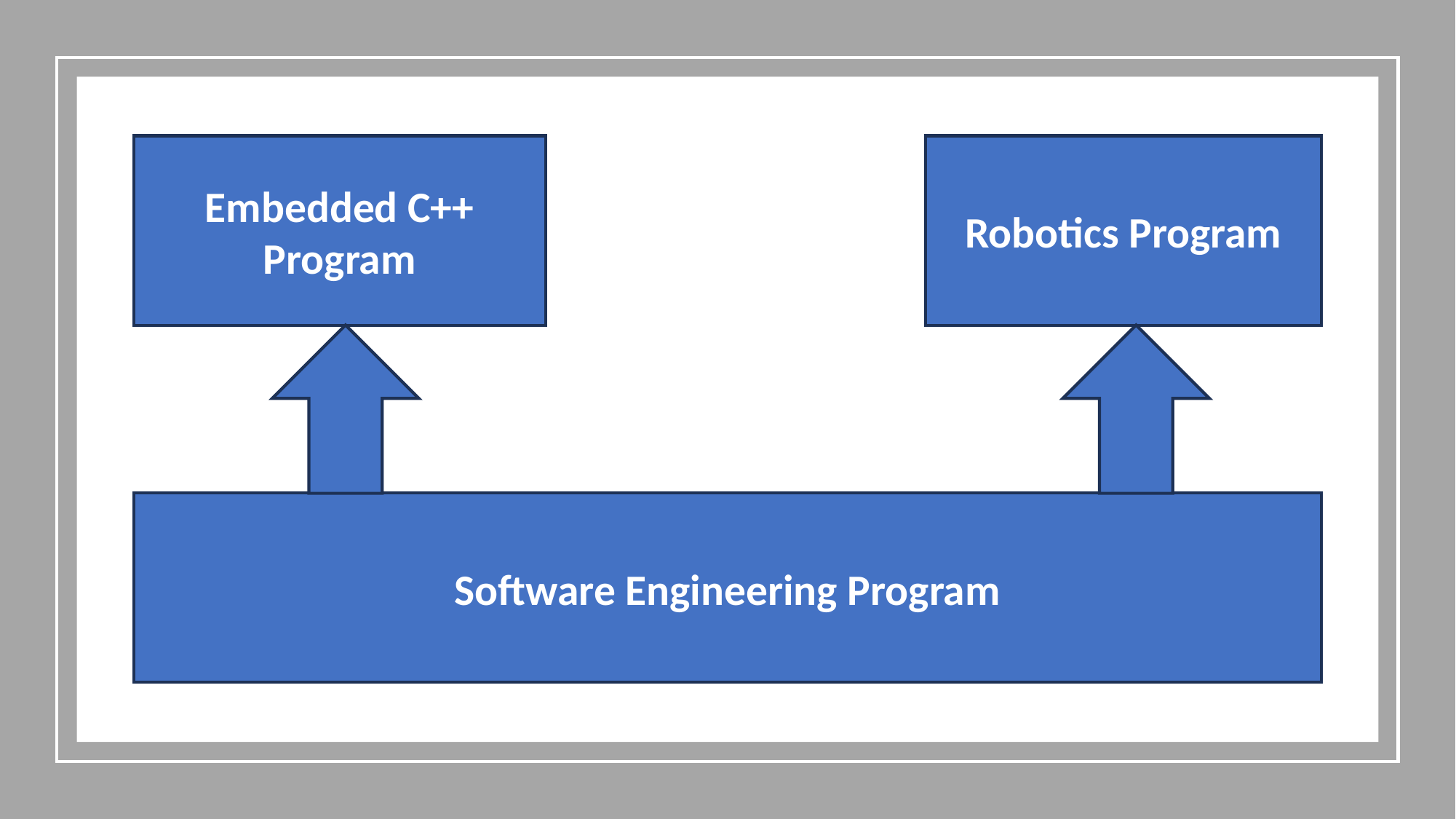

Embedded C++ Program
Robotics Program

Software Engineering Program